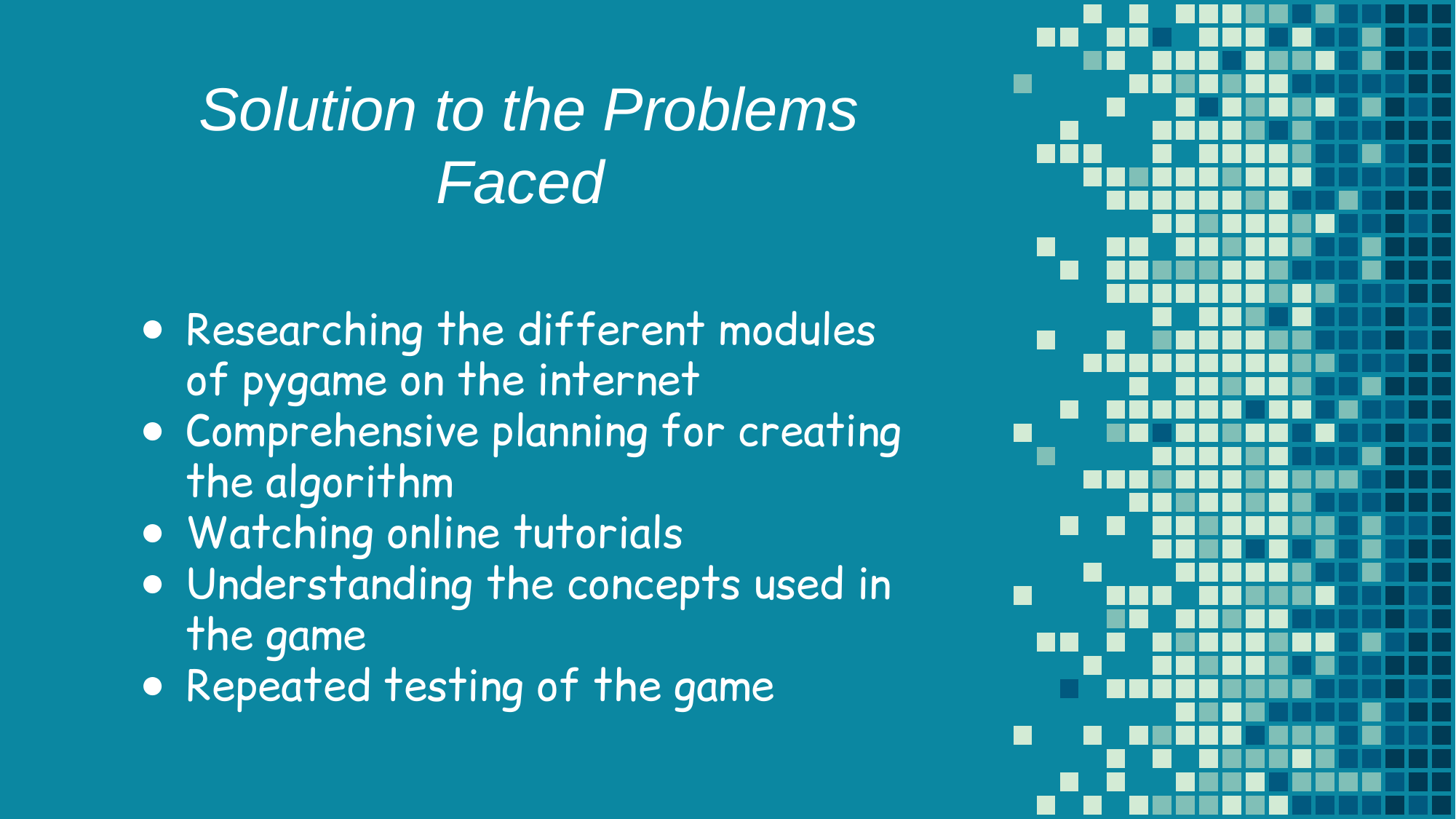

Solution to the Problems Faced
Researching the different modules of pygame on the internet
Comprehensive planning for creating the algorithm
Watching online tutorials
Understanding the concepts used in the game
Repeated testing of the game